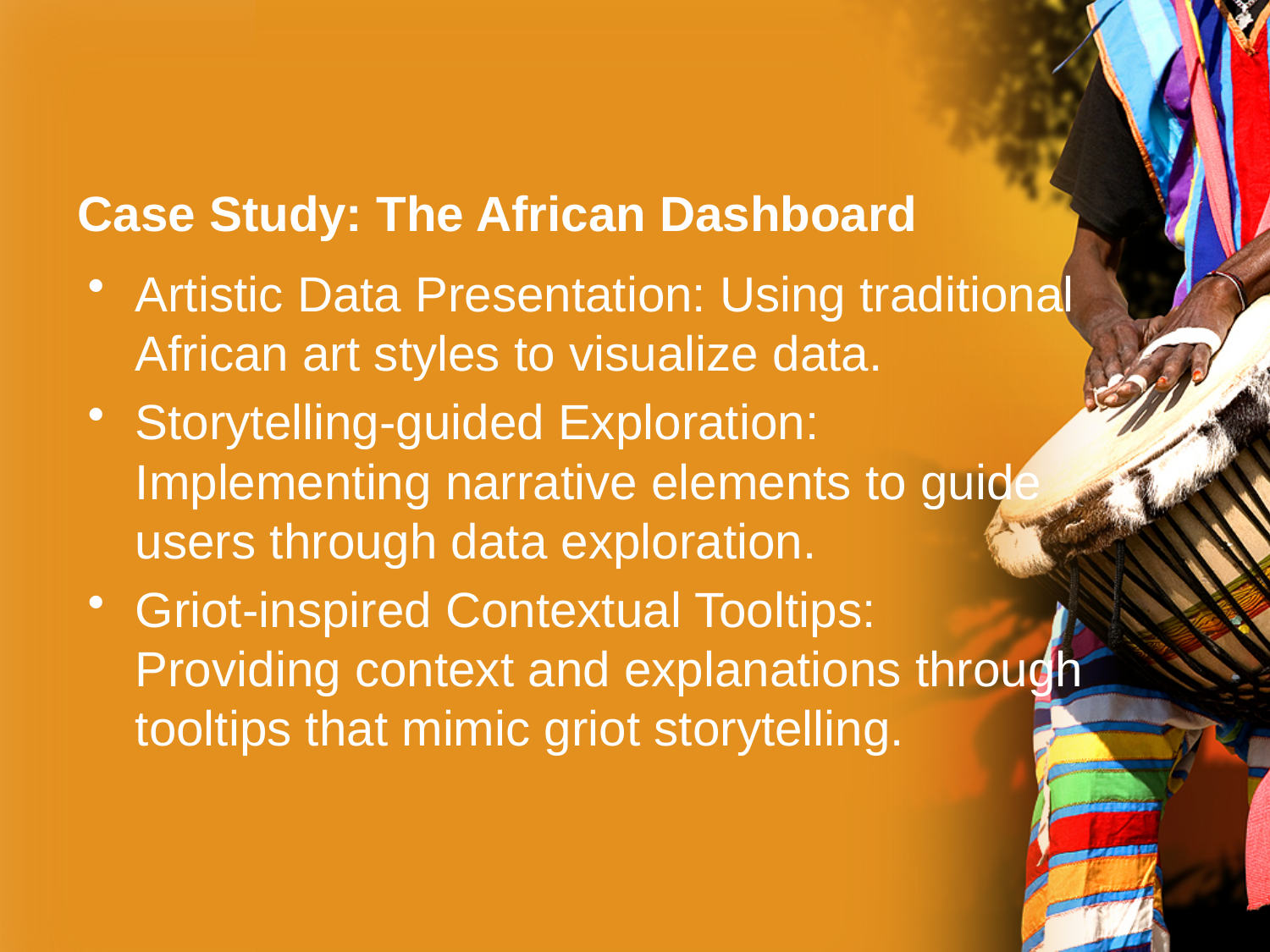

# Case Study: The African Dashboard
Artistic Data Presentation: Using traditional African art styles to visualize data.
Storytelling-guided Exploration: Implementing narrative elements to guide users through data exploration.
Griot-inspired Contextual Tooltips: Providing context and explanations through tooltips that mimic griot storytelling.